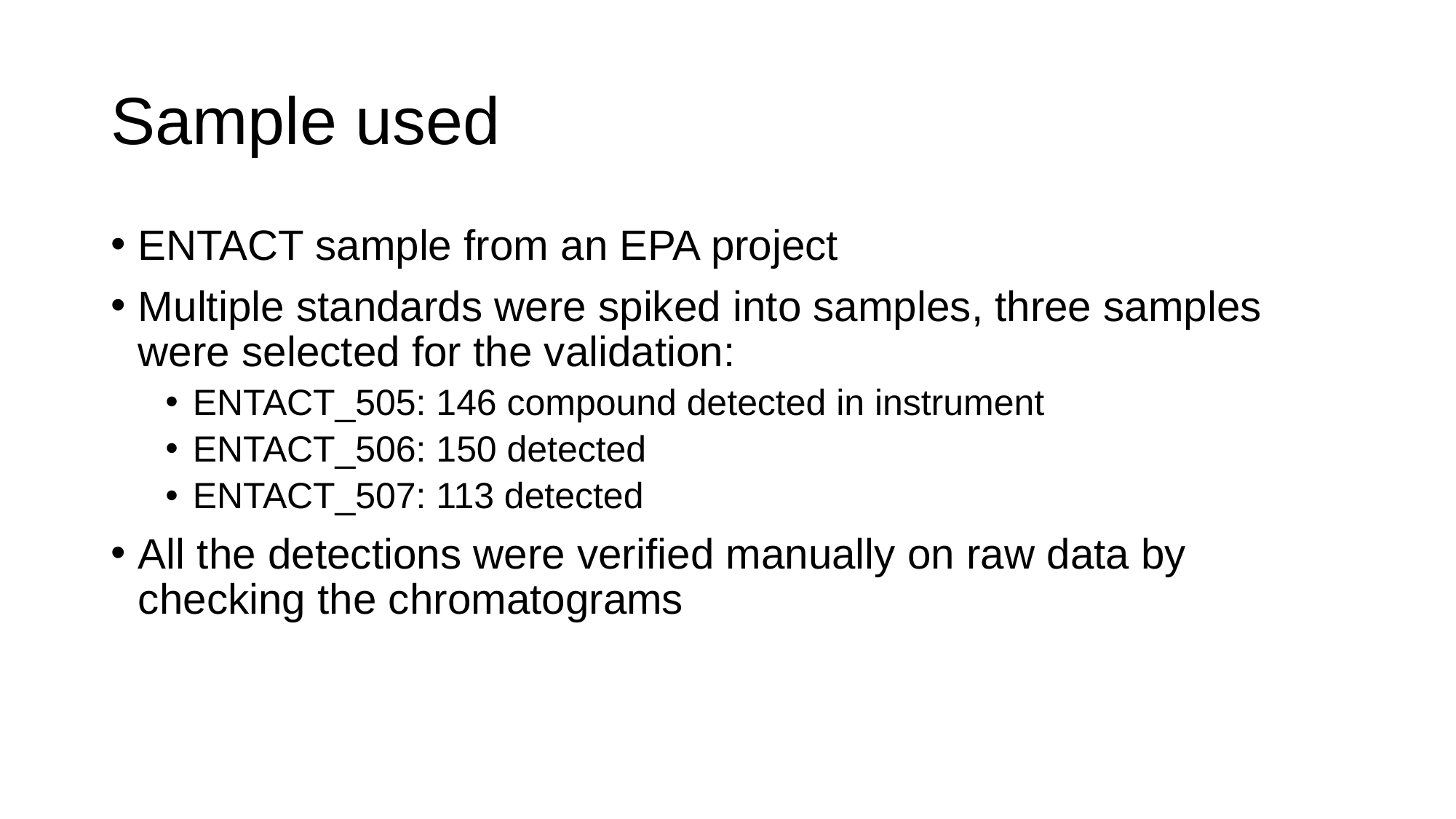

# Sample used
ENTACT sample from an EPA project
Multiple standards were spiked into samples, three samples were selected for the validation:
ENTACT_505: 146 compound detected in instrument
ENTACT_506: 150 detected
ENTACT_507: 113 detected
All the detections were verified manually on raw data by checking the chromatograms